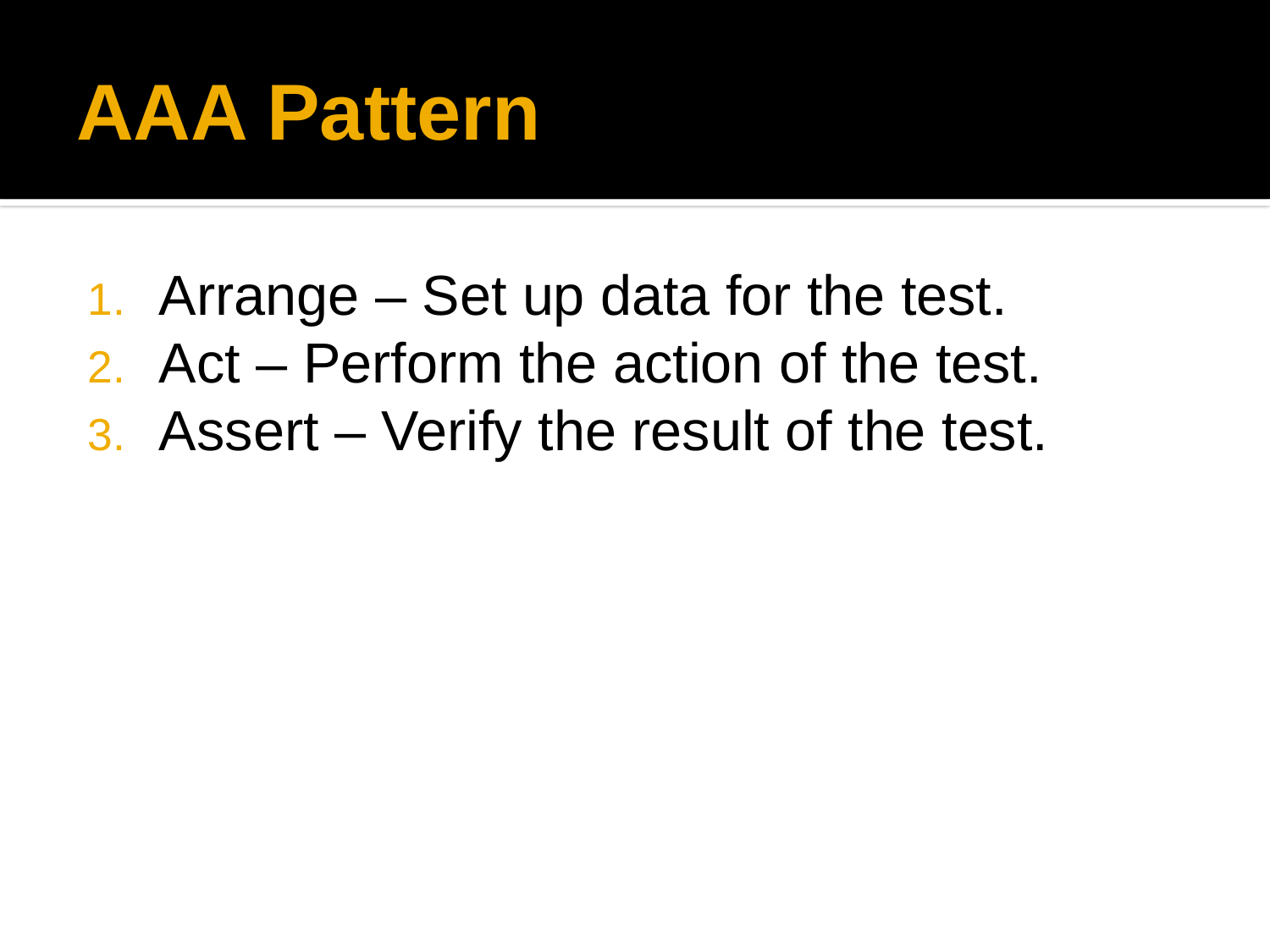

# AAA Pattern
Arrange – Set up data for the test.
Act – Perform the action of the test.
Assert – Verify the result of the test.